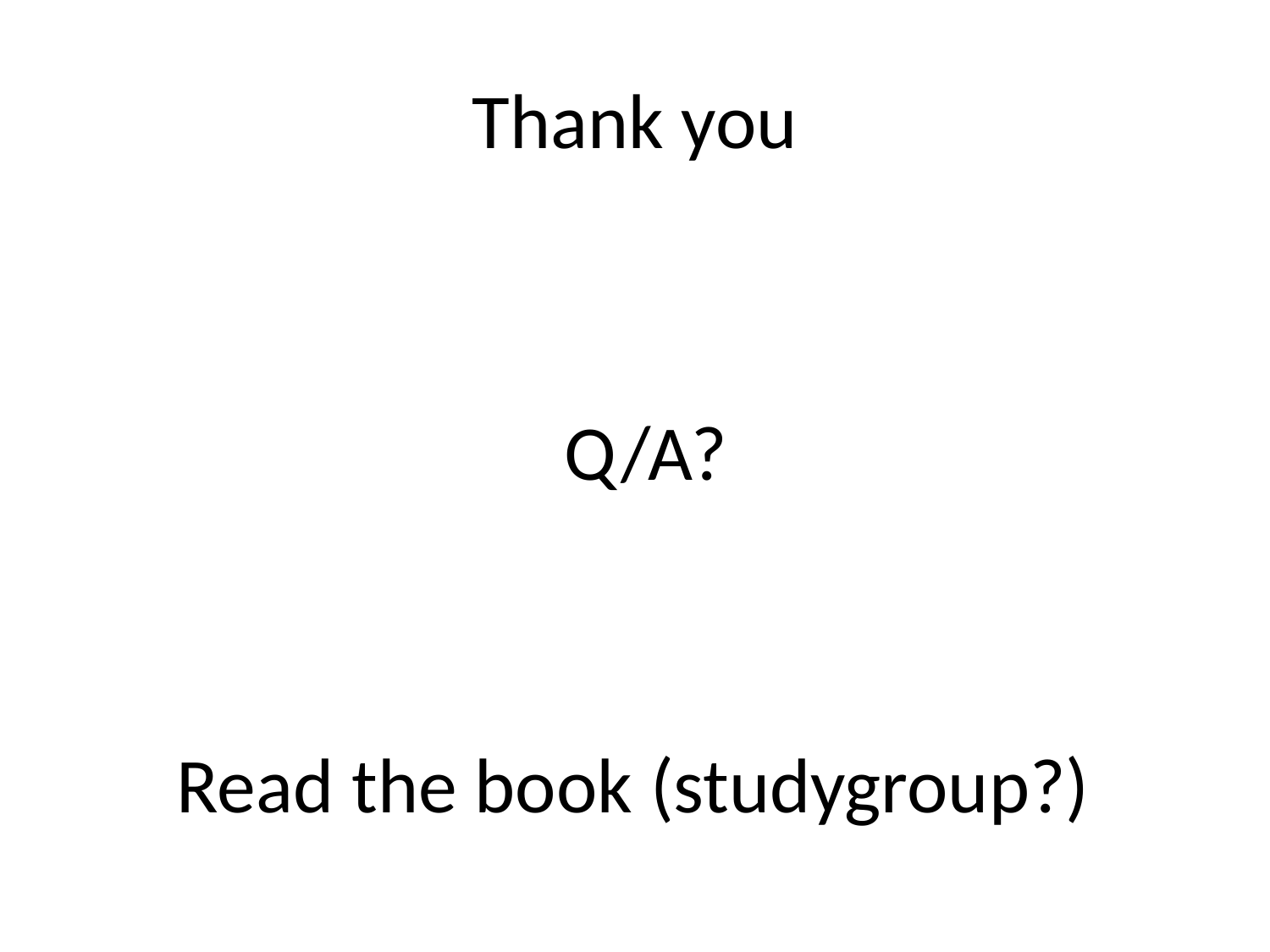

# Thank you
Q/A?
Read the book (studygroup?)